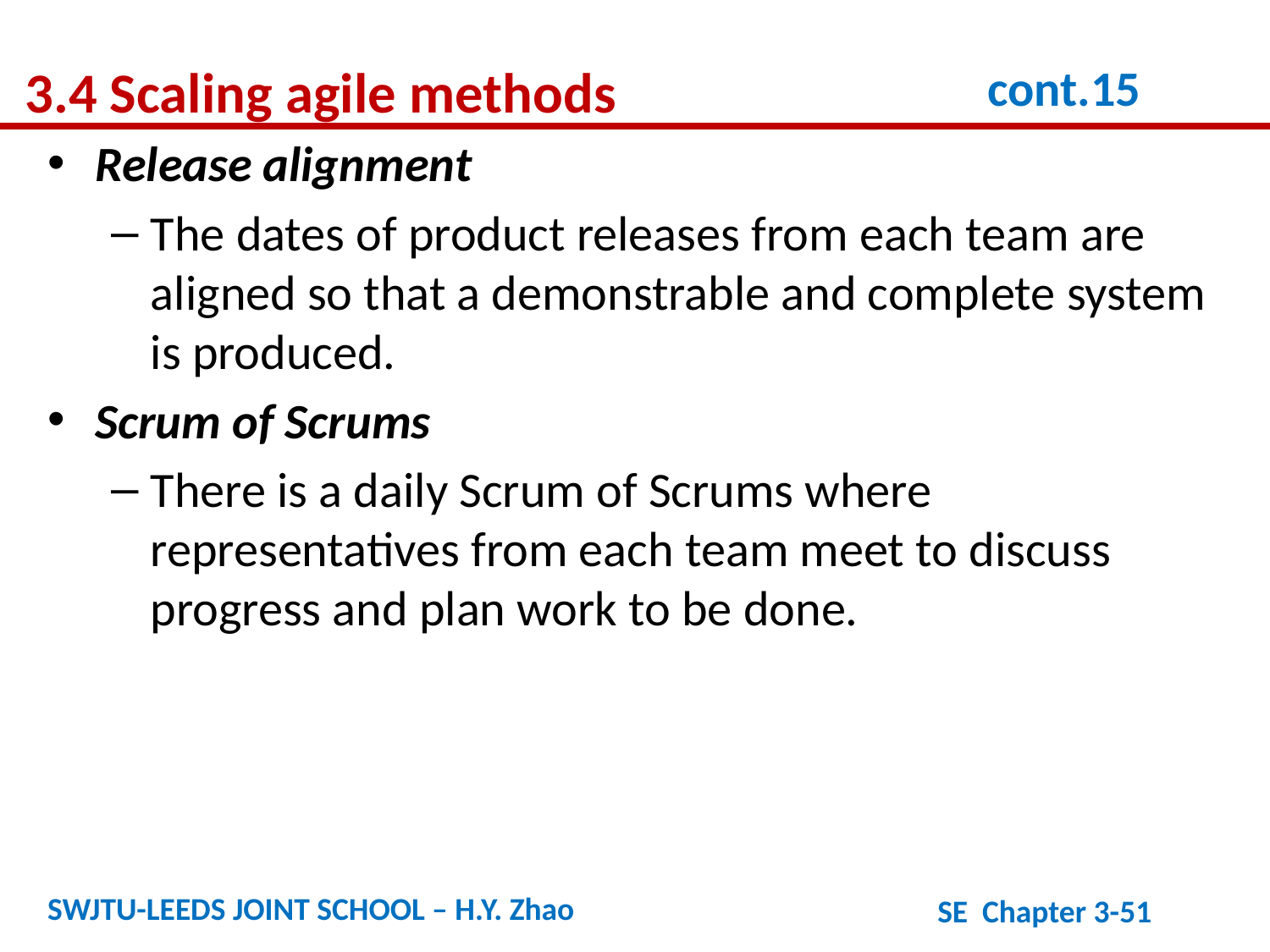

3.4 Scaling agile methods
cont.15
Release alignment
The dates of product releases from each team are aligned so that a demonstrable and complete system is produced.
Scrum of Scrums
There is a daily Scrum of Scrums where representatives from each team meet to discuss progress and plan work to be done.

SWJTU-LEEDS JOINT SCHOOL – H.Y. Zhao
SE  Chapter 3-51